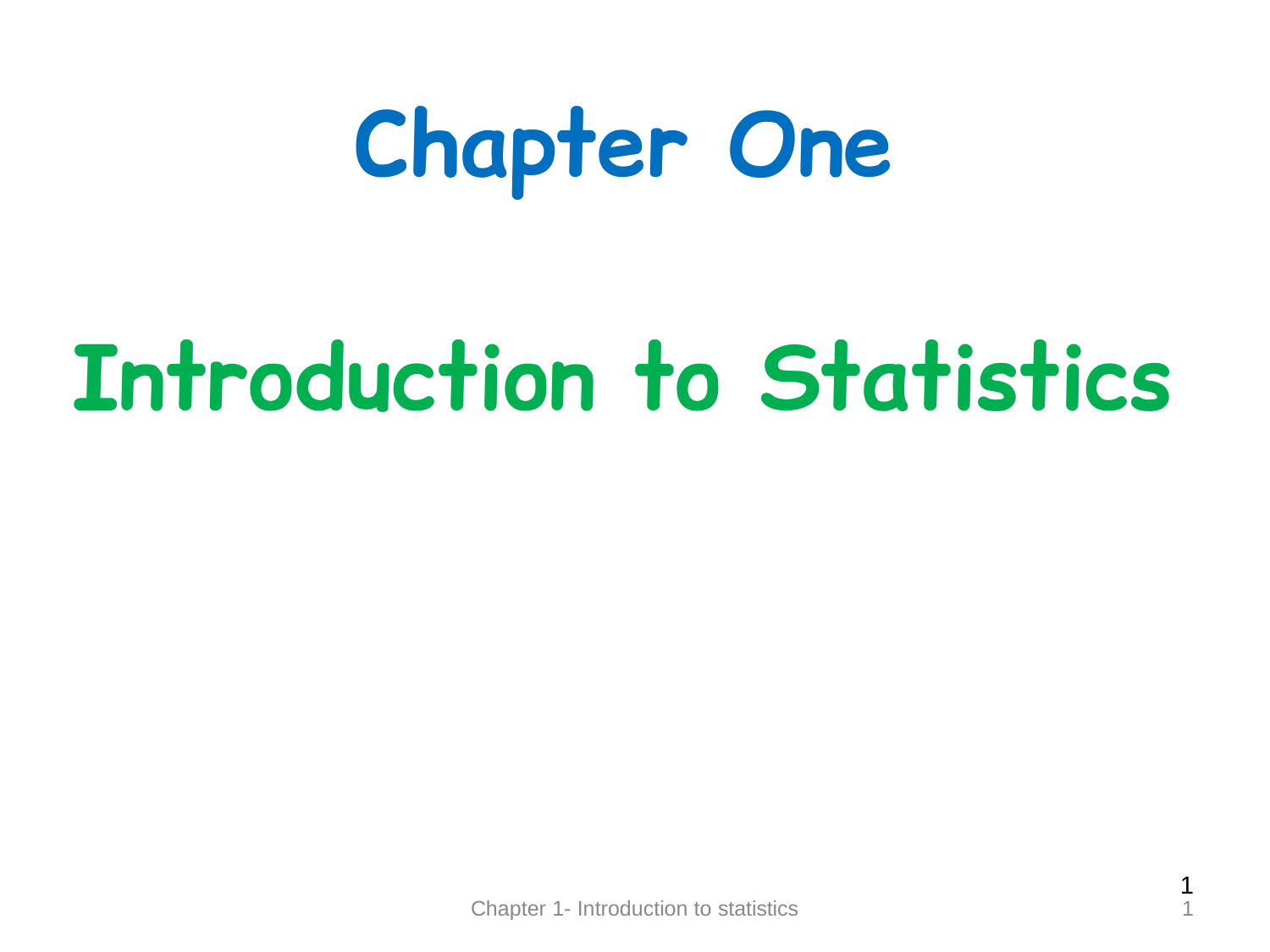

Chapter One
Introduction to Statistics
1
1
Chapter 1- Introduction to statistics